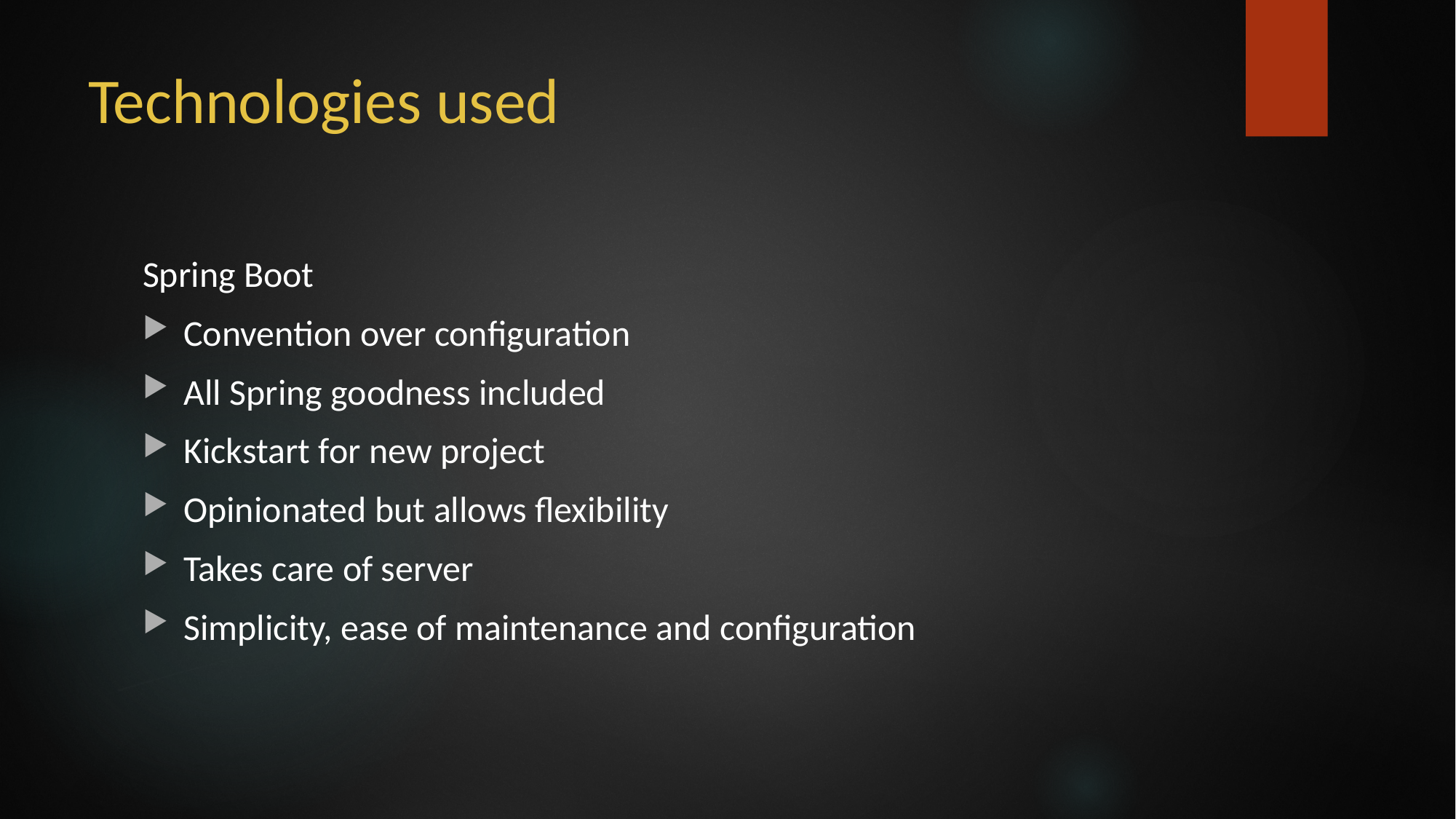

# Technologies used
Spring Boot
Convention over configuration
All Spring goodness included
Kickstart for new project
Opinionated but allows flexibility
Takes care of server
Simplicity, ease of maintenance and configuration